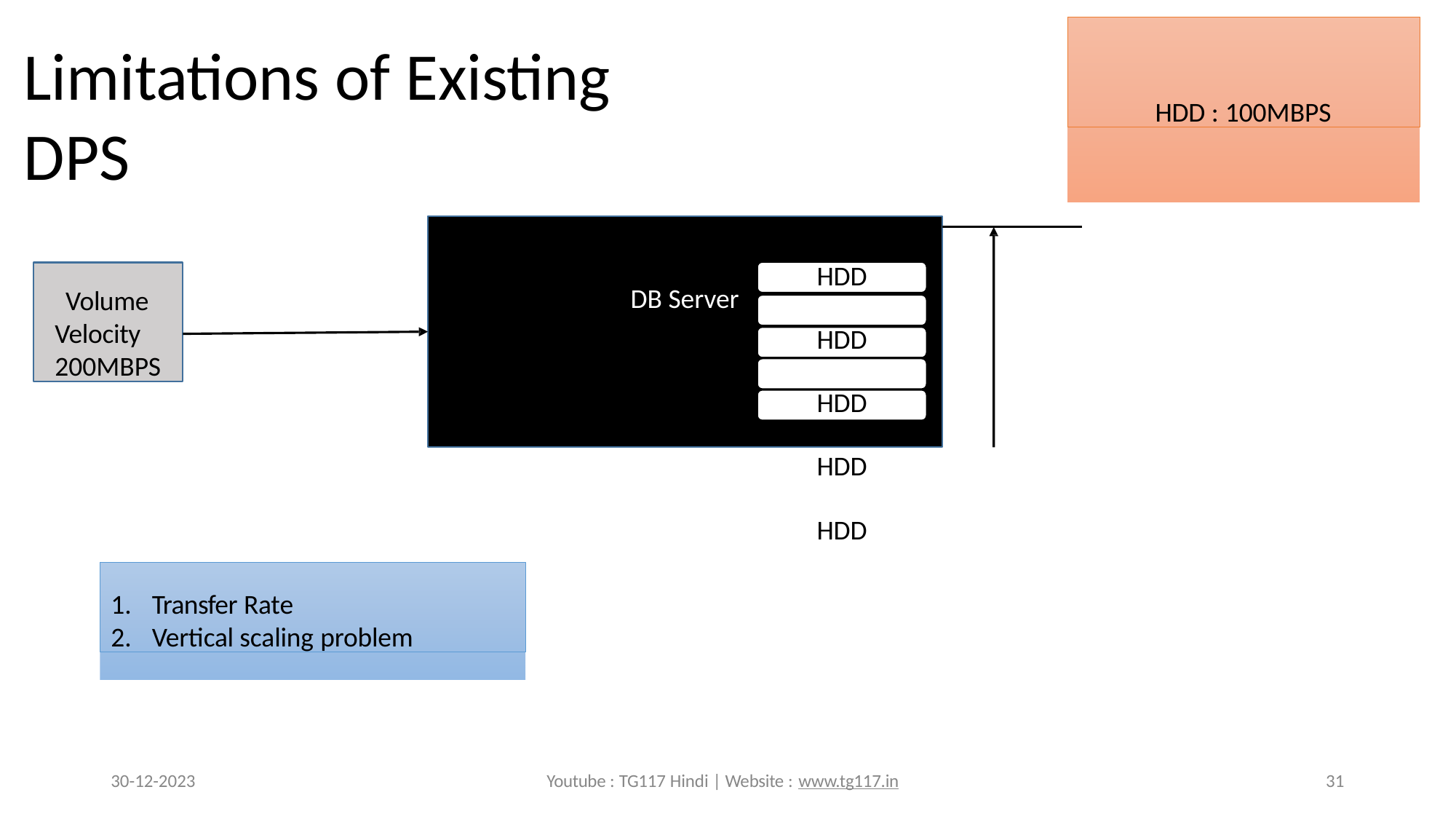

HDD : 100MBPS
# Limitations of Existing DPS

HDD  HDD  HDD  HDD  HDD

Volume  Velocity  200MBPS
DB Server

Transfer Rate
Vertical scaling problem
30-12-2023
Youtube : TG117 Hindi | Website : www.tg117.in
31